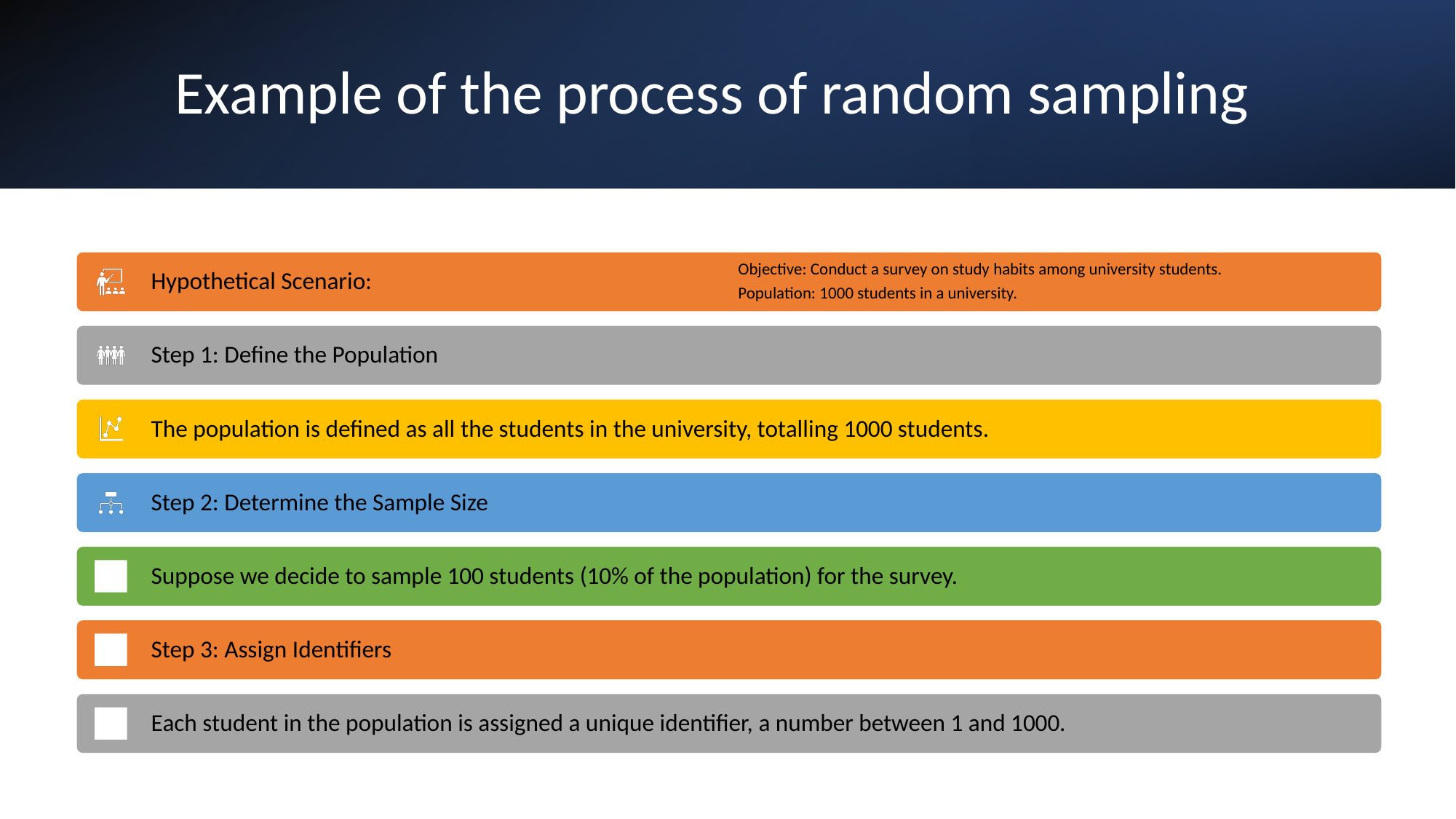

# Example of the process of random sampling
Hypothetical Scenario:
Objective: Conduct a survey on study habits among university students.
Population: 1000 students in a university.
Step 1: Define the Population
The population is defined as all the students in the university, totalling 1000 students.
Step 2: Determine the Sample Size
Suppose we decide to sample 100 students (10% of the population) for the survey.
Step 3: Assign Identifiers
Each student in the population is assigned a unique identifier, a number between 1 and 1000.